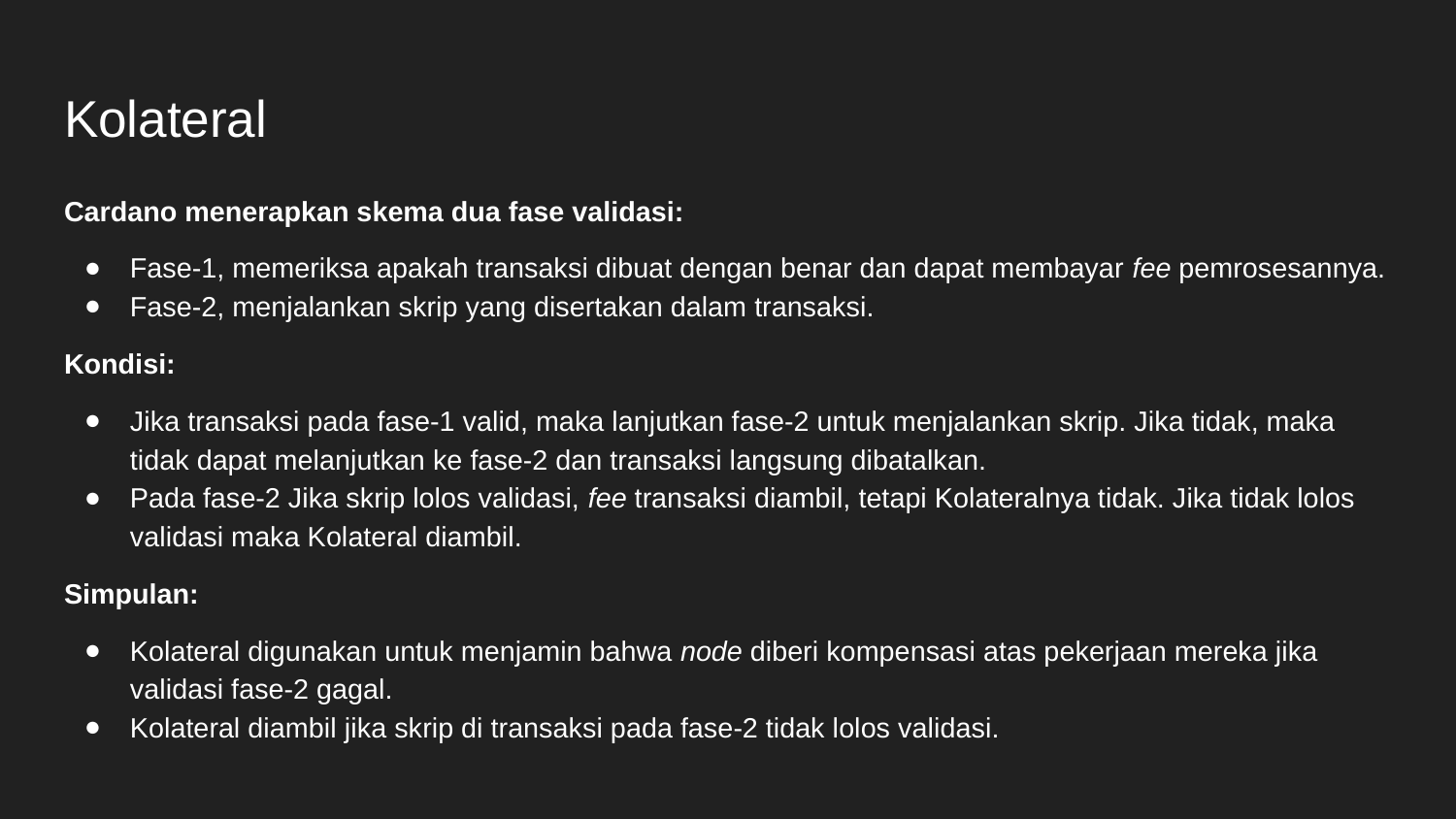

# Kolateral
Cardano menerapkan skema dua fase validasi:
Fase-1, memeriksa apakah transaksi dibuat dengan benar dan dapat membayar fee pemrosesannya.
Fase-2, menjalankan skrip yang disertakan dalam transaksi.
Kondisi:
Jika transaksi pada fase-1 valid, maka lanjutkan fase-2 untuk menjalankan skrip. Jika tidak, maka tidak dapat melanjutkan ke fase-2 dan transaksi langsung dibatalkan.
Pada fase-2 Jika skrip lolos validasi, fee transaksi diambil, tetapi Kolateralnya tidak. Jika tidak lolos validasi maka Kolateral diambil.
Simpulan:
Kolateral digunakan untuk menjamin bahwa node diberi kompensasi atas pekerjaan mereka jika validasi fase-2 gagal.
Kolateral diambil jika skrip di transaksi pada fase-2 tidak lolos validasi.